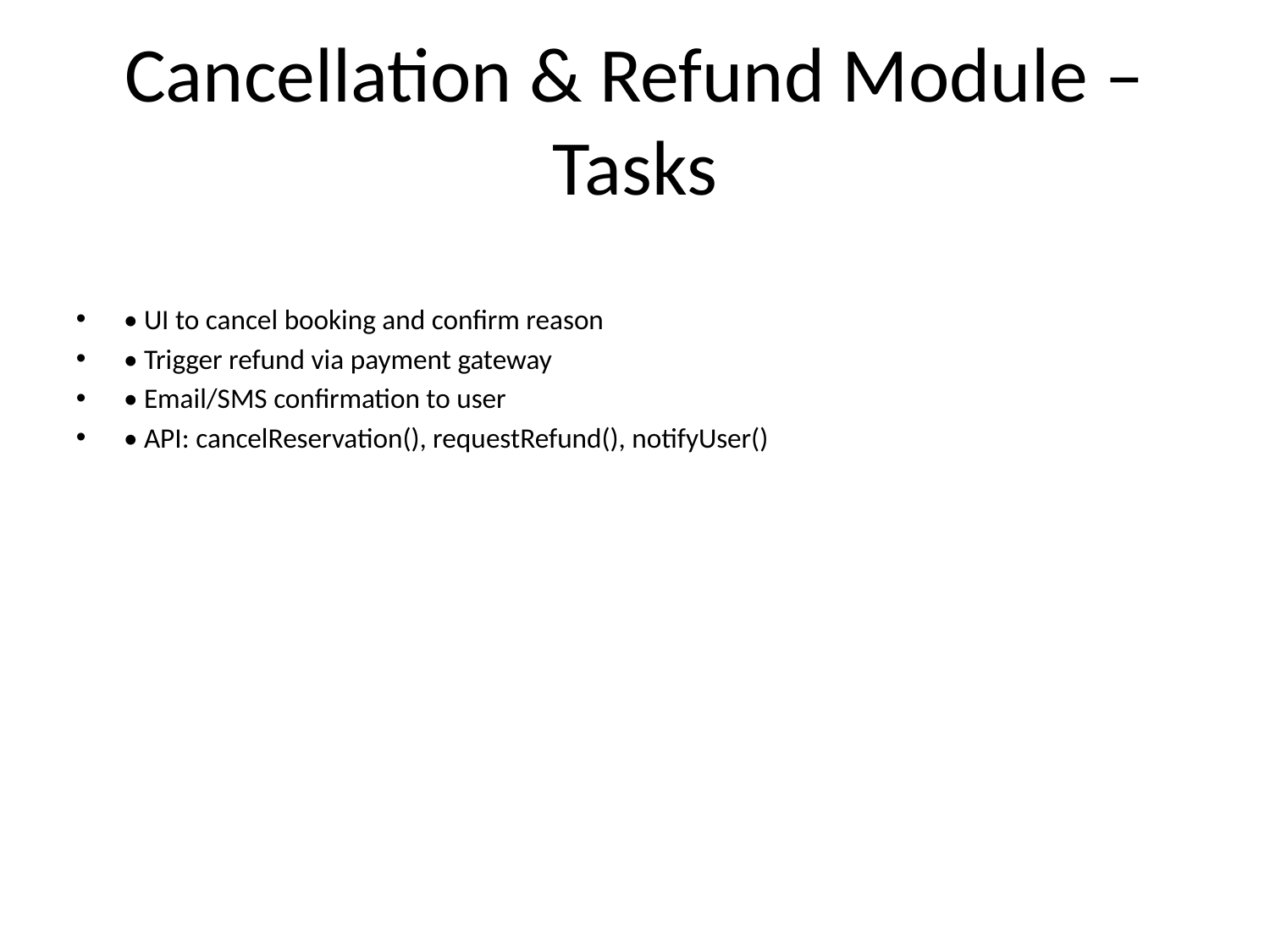

# Cancellation & Refund Module – Tasks

• UI to cancel booking and confirm reason
• Trigger refund via payment gateway
• Email/SMS confirmation to user
• API: cancelReservation(), requestRefund(), notifyUser()